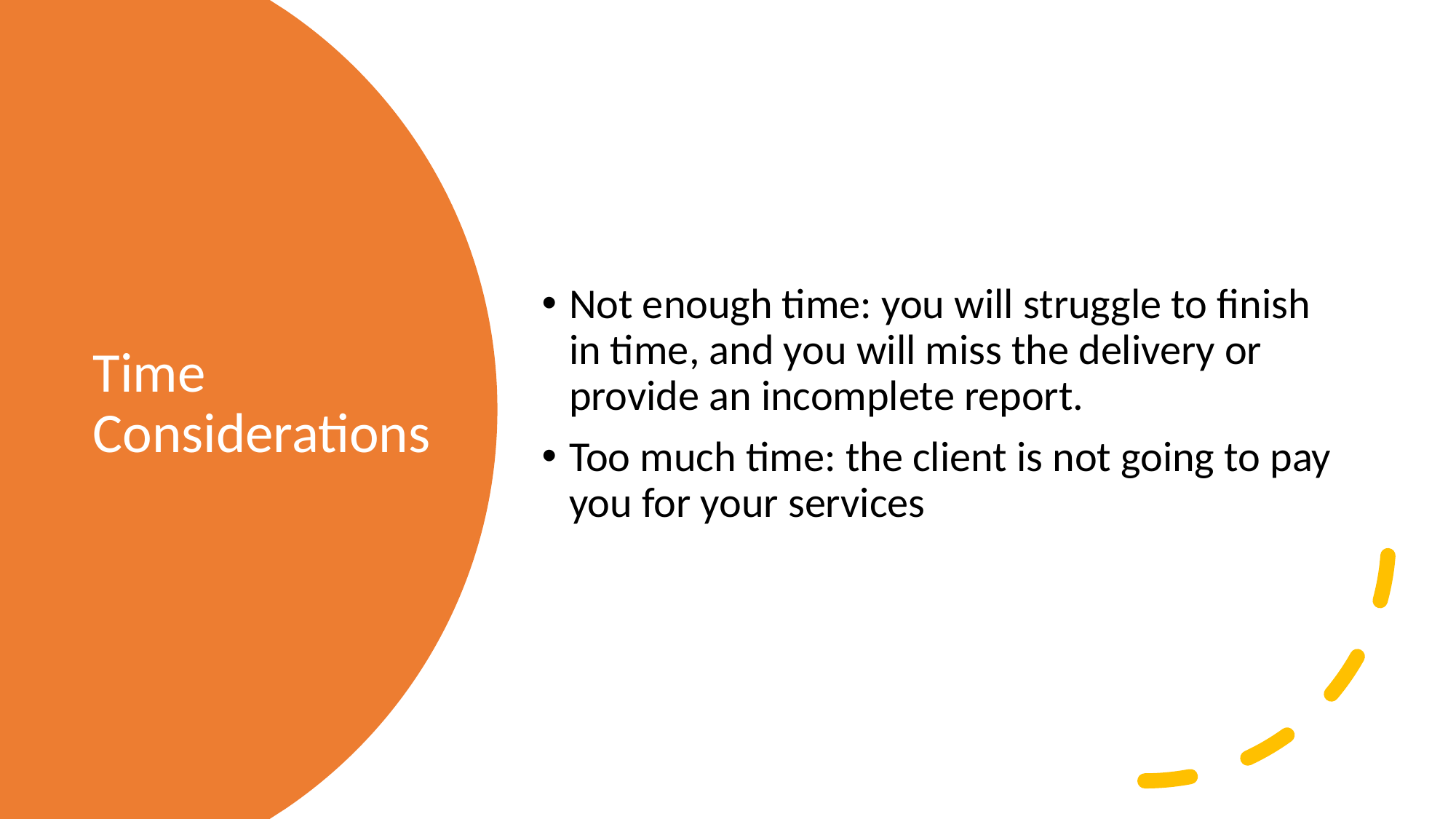

Not enough time: you will struggle to finish in time, and you will miss the delivery or provide an incomplete report.
Too much time: the client is not going to pay you for your services
# Time Considerations